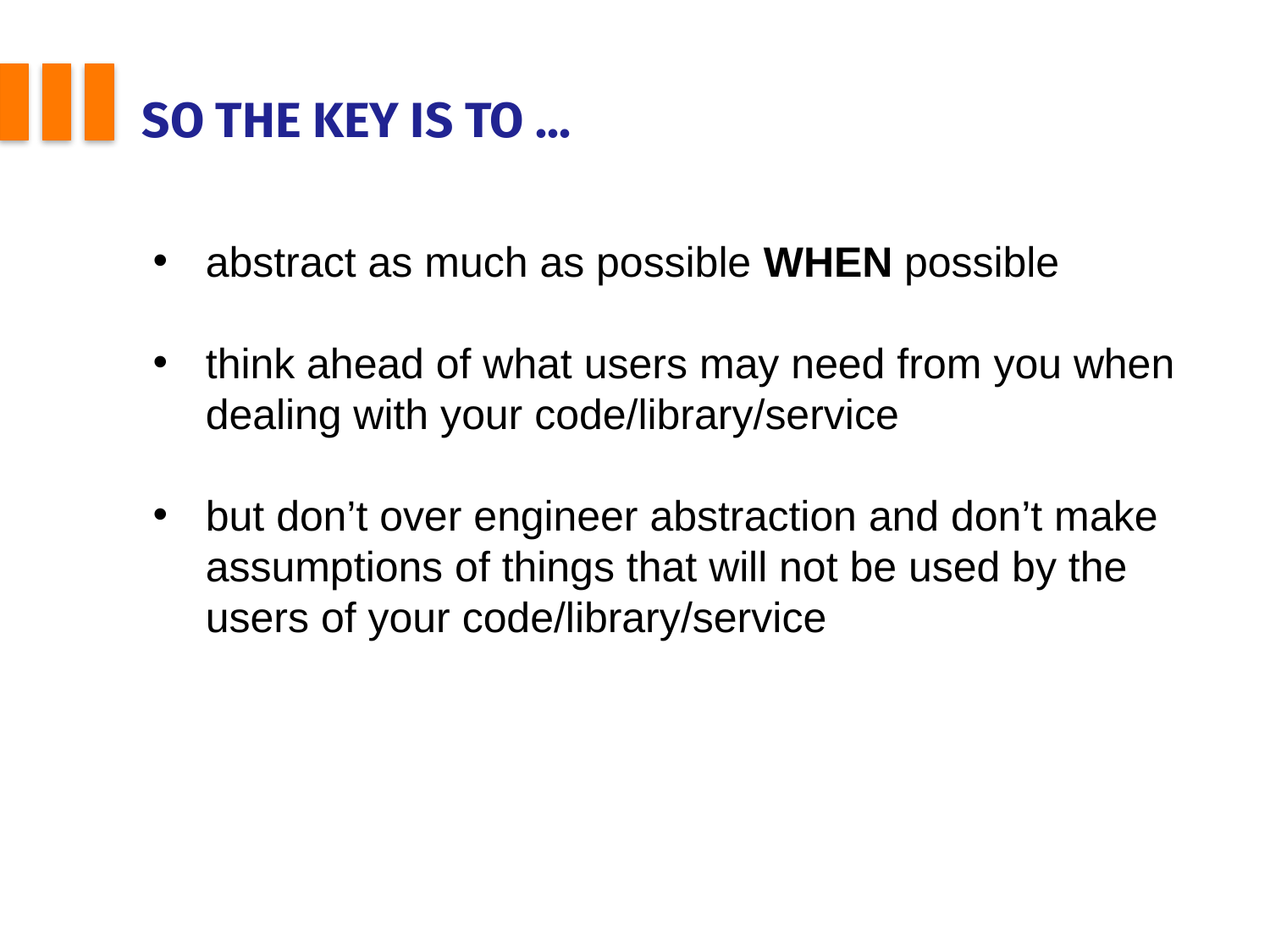

# So the key is to ...
abstract as much as possible WHEN possible

think ahead of what users may need from you when dealing with your code/library/service

but don’t over engineer abstraction and don’t make assumptions of things that will not be used by the users of your code/library/service